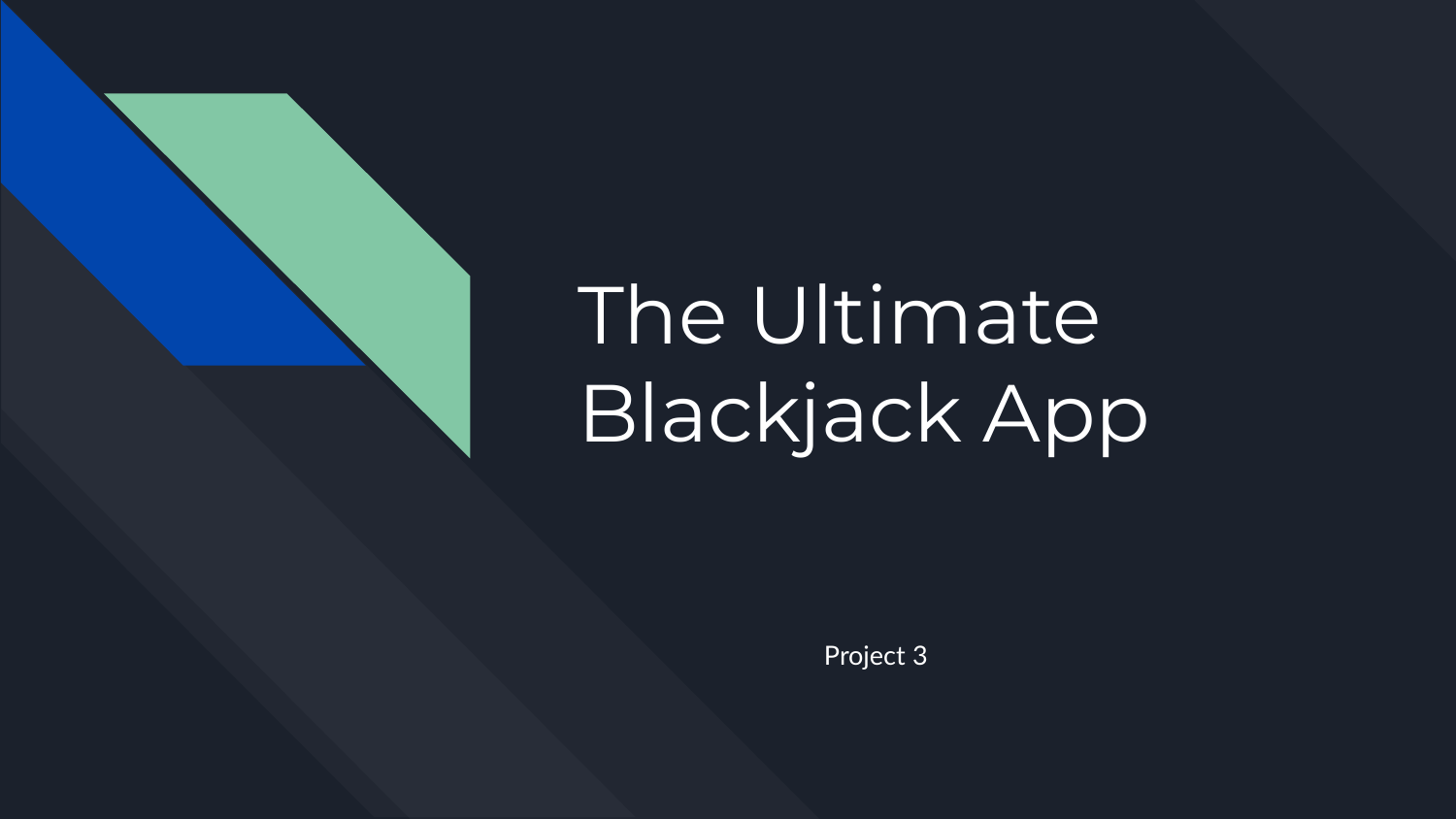

# The Ultimate Blackjack App
Project 3